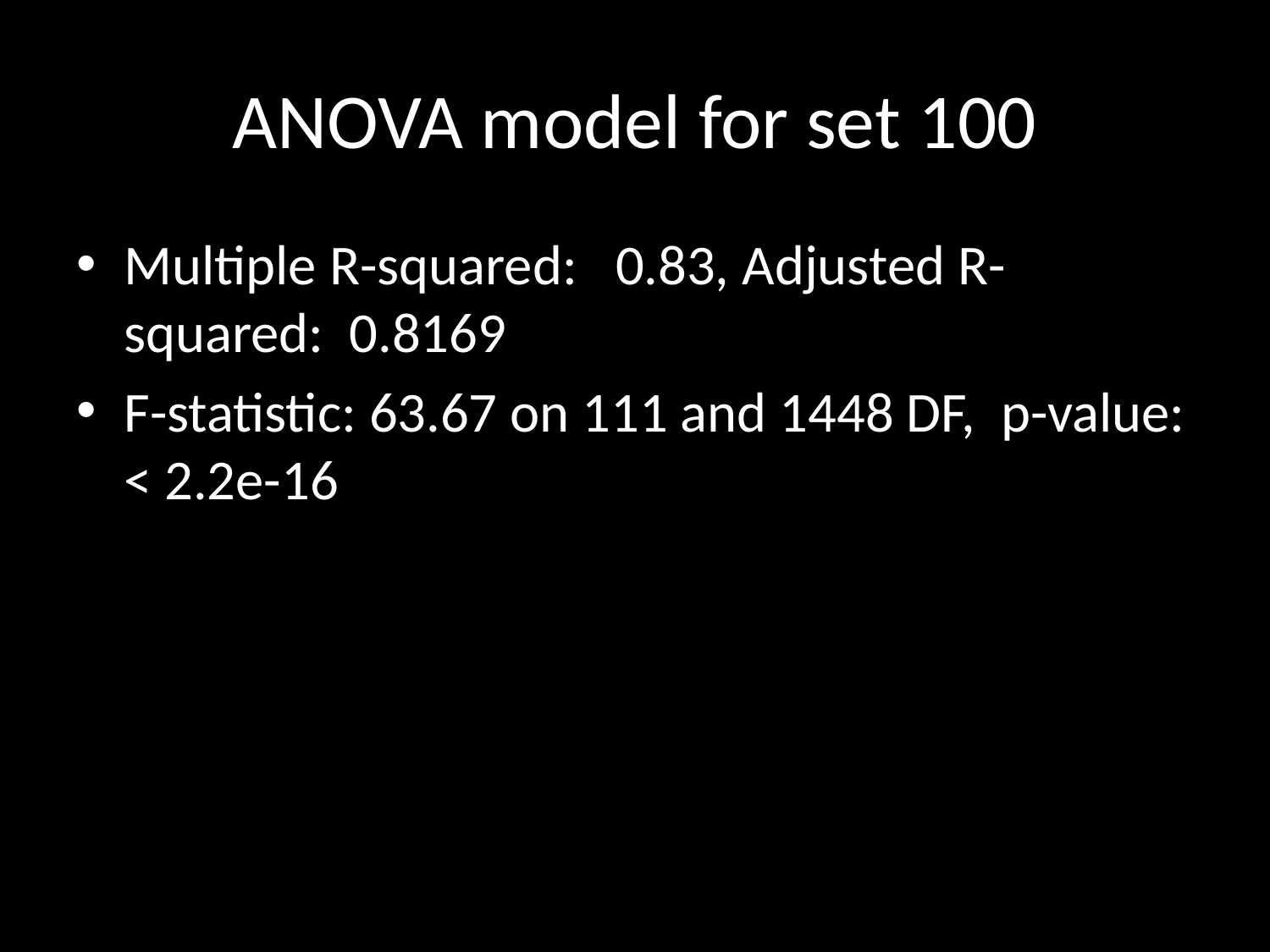

# ANOVA model for set 100
Multiple R-squared:   0.83, Adjusted R-squared:  0.8169
F-statistic: 63.67 on 111 and 1448 DF,  p-value: < 2.2e-16